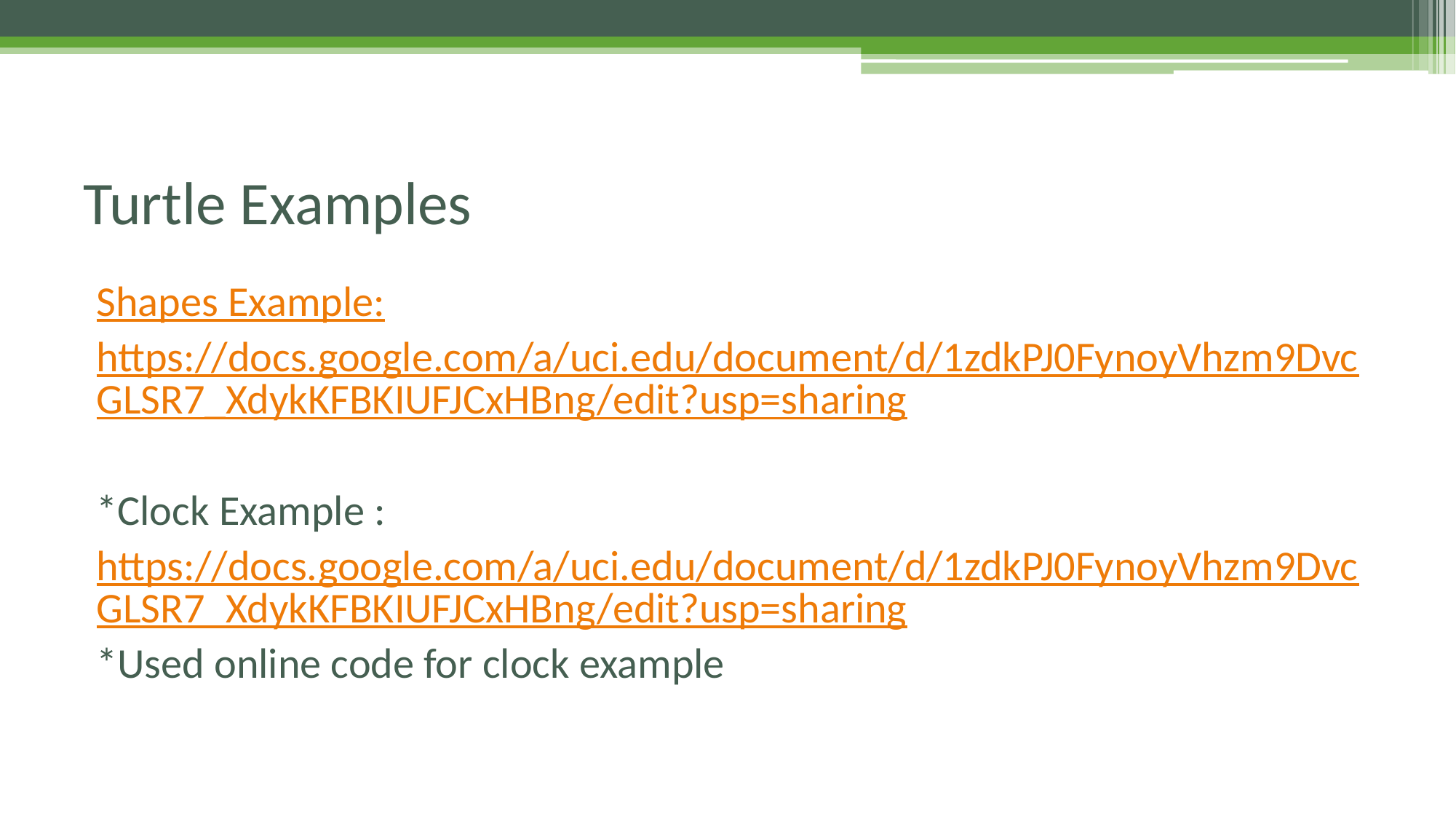

# Turtle Examples
Shapes Example:
https://docs.google.com/a/uci.edu/document/d/1zdkPJ0FynoyVhzm9DvcGLSR7_XdykKFBKIUFJCxHBng/edit?usp=sharing

*Clock Example :
https://docs.google.com/a/uci.edu/document/d/1zdkPJ0FynoyVhzm9DvcGLSR7_XdykKFBKIUFJCxHBng/edit?usp=sharing
*Used online code for clock example